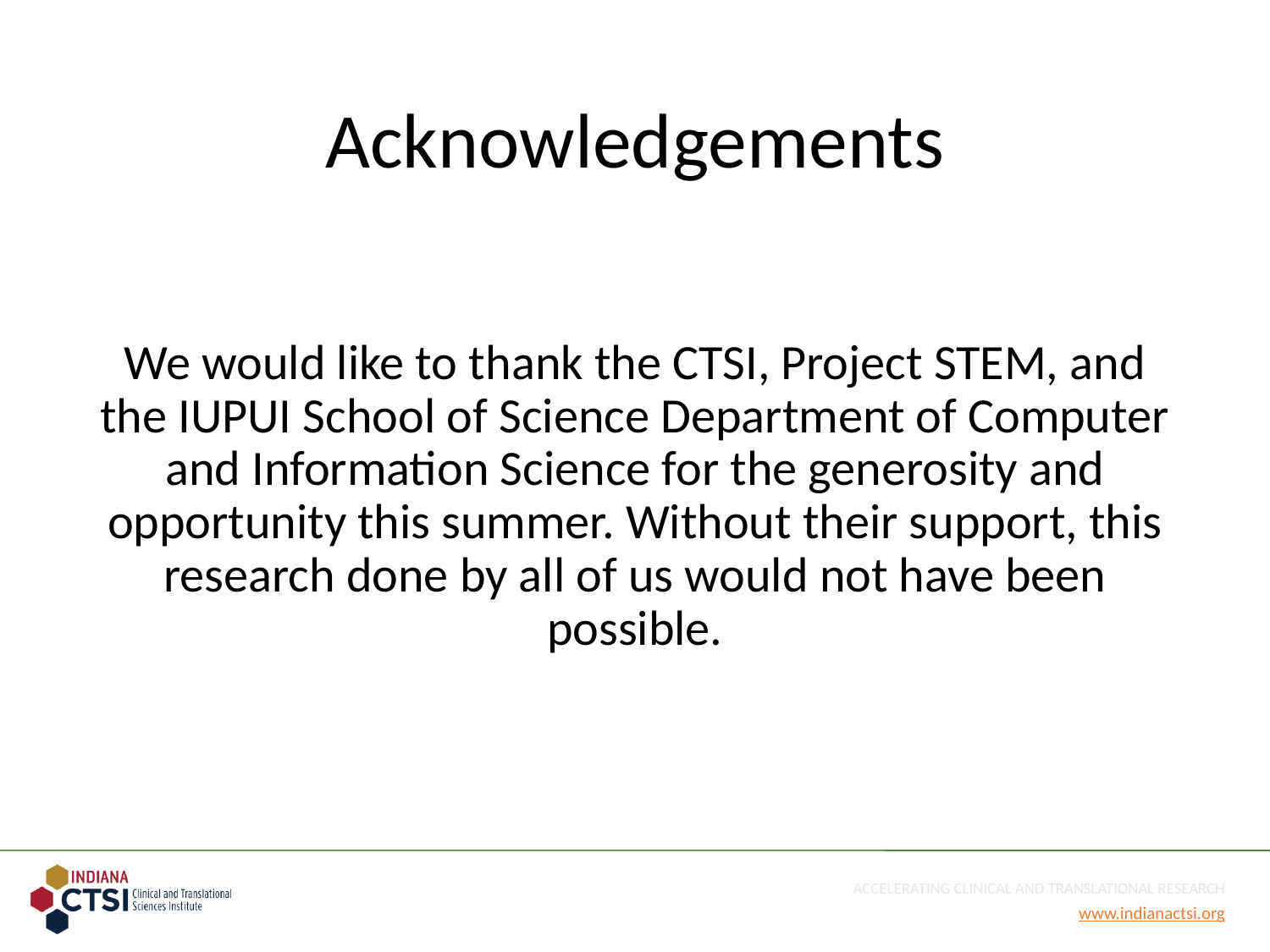

# Acknowledgements

We would like to thank the CTSI, Project STEM, and the IUPUI School of Science Department of Computer and Information Science for the generosity and opportunity this summer. Without their support, this research done by all of us would not have been possible.